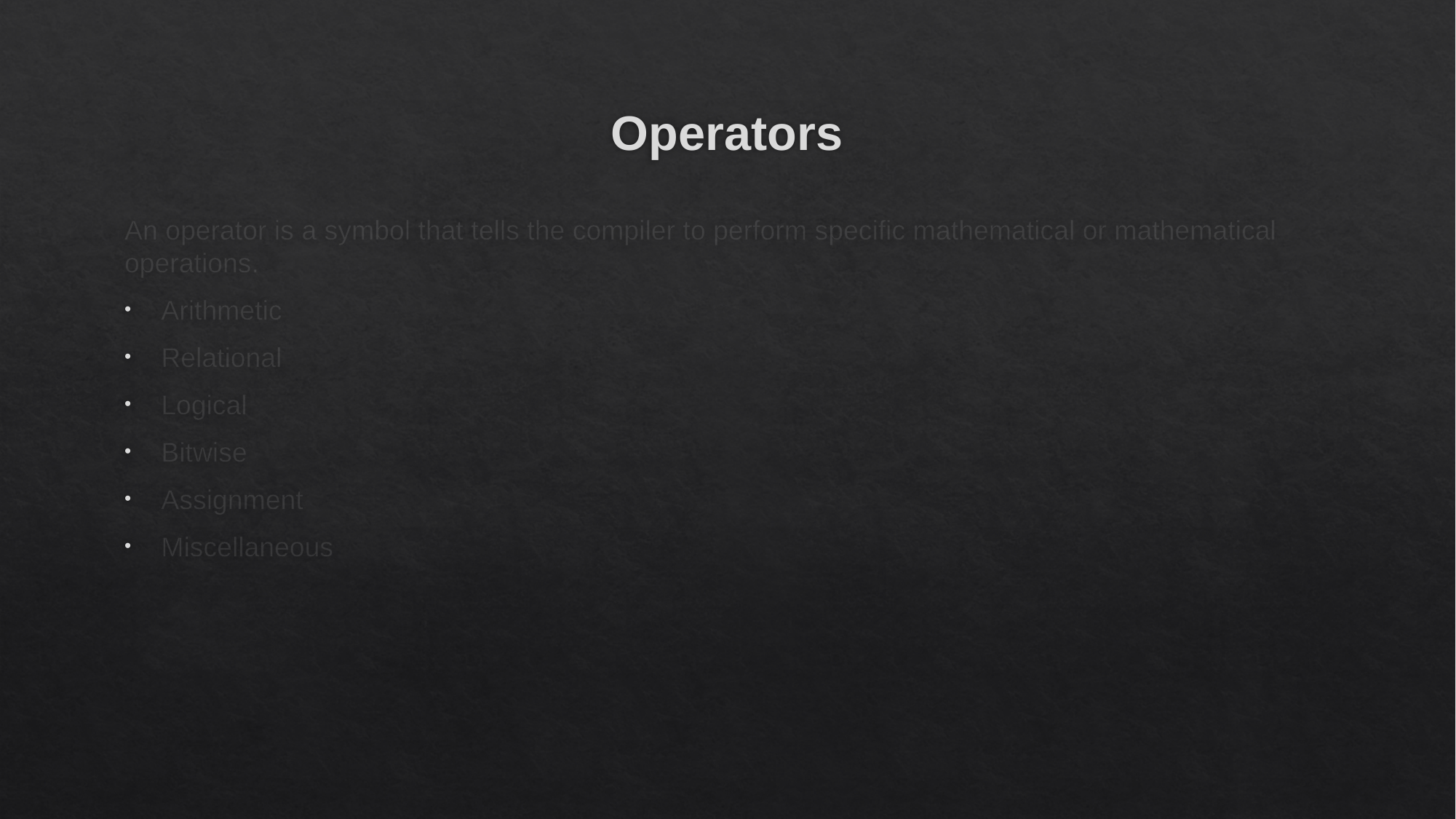

# Operators
An operator is a symbol that tells the compiler to perform specific mathematical or mathematical operations.
Arithmetic
Relational
Logical
Bitwise
Assignment
Miscellaneous